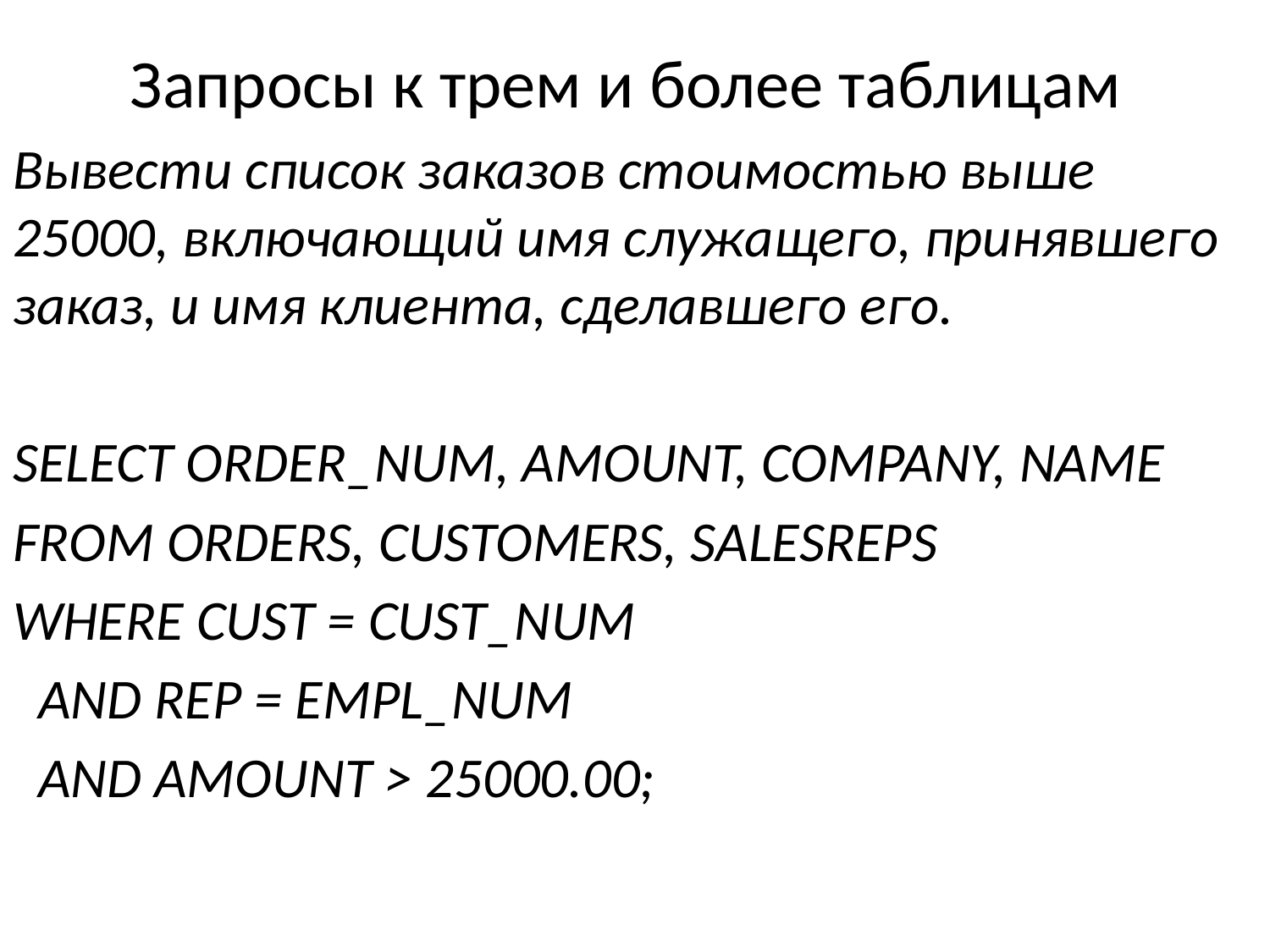

# Запросы к трем и более таблицам
Вывести список заказов стоимостью выше 25000, включающий имя служащего, принявшего заказ, и имя клиента, сделавшего его.

SELECT ORDER_NUM, AMOUNT, COMPANY, NAME
FROM ORDERS, CUSTOMERS, SALESREPS
WHERE CUST = CUST_NUM
  AND REP = EMPL_NUM
  AND AMOUNT > 25000.00;